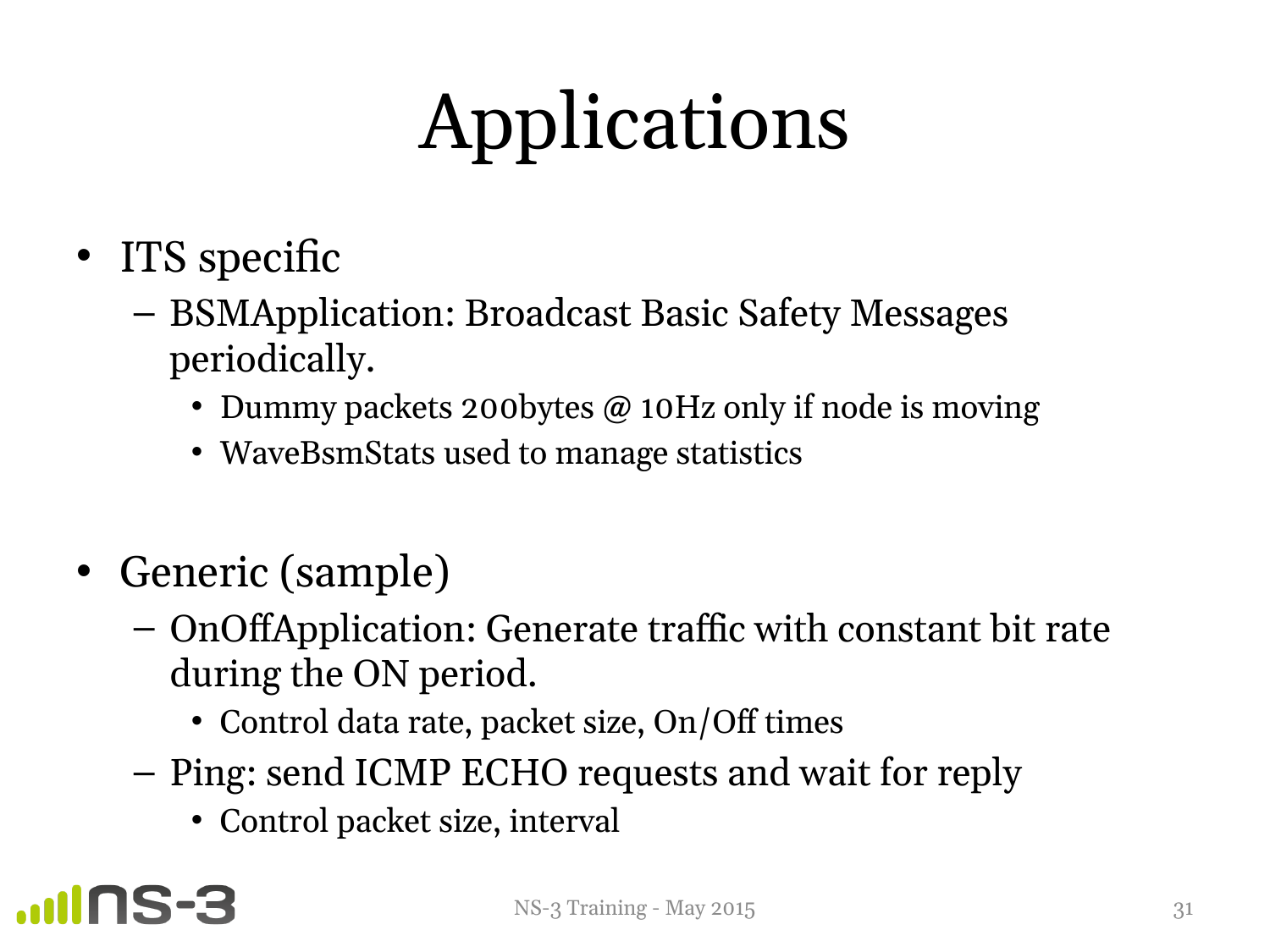

# Applications
ITS specific
BSMApplication: Broadcast Basic Safety Messages periodically.
Dummy packets 200bytes @ 10Hz only if node is moving
WaveBsmStats used to manage statistics

Generic (sample)
OnOffApplication: Generate traffic with constant bit rate during the ON period.
Control data rate, packet size, On/Off times
Ping: send ICMP ECHO requests and wait for reply
Control packet size, interval

NS-3 Training - May 2015
31